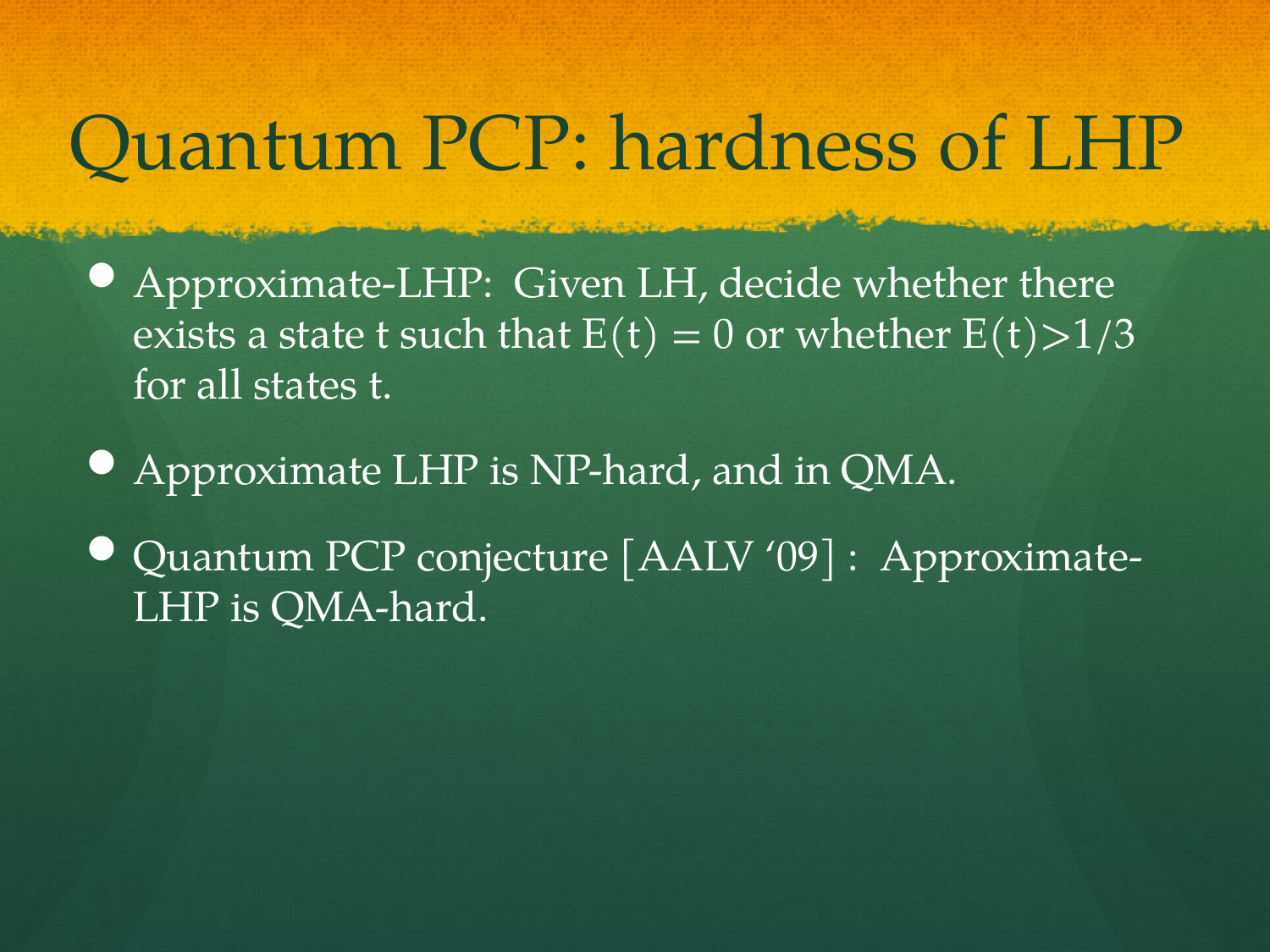

# Quantum PCP: hardness of LHP
Approximate-LHP:  Given LH, decide whether there exists a state t such that E(t) = 0 or whether E(t)>1/3 for all states t.
Approximate LHP is NP-hard, and in QMA.
Quantum PCP conjecture [AALV ‘09] :  Approximate-LHP is QMA-hard.